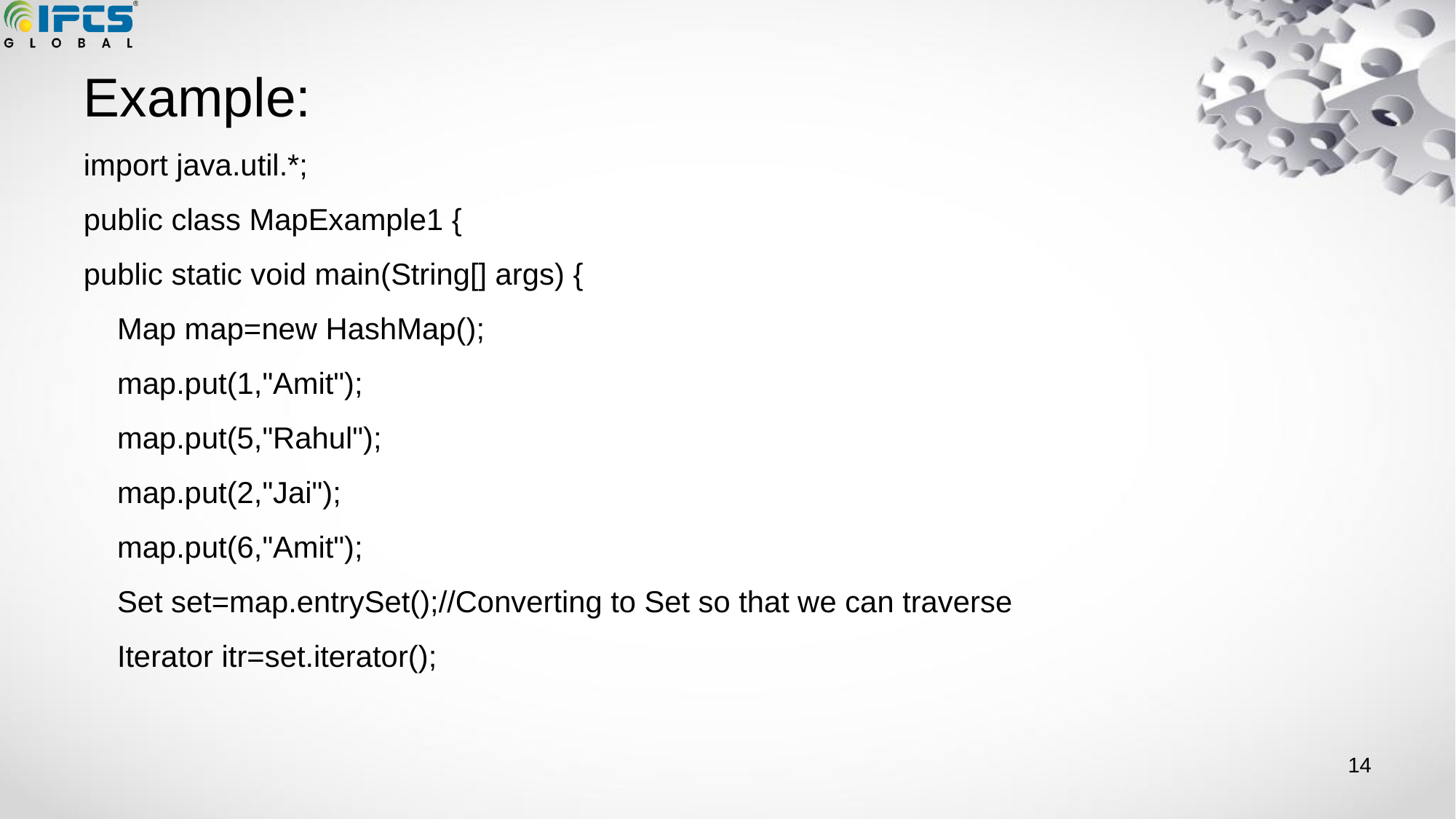

# Example:
import java.util.*;
public class MapExample1 {
public static void main(String[] args) {
    Map map=new HashMap();
    map.put(1,"Amit");
    map.put(5,"Rahul");
    map.put(2,"Jai");
    map.put(6,"Amit");
    Set set=map.entrySet();//Converting to Set so that we can traverse
    Iterator itr=set.iterator();

14